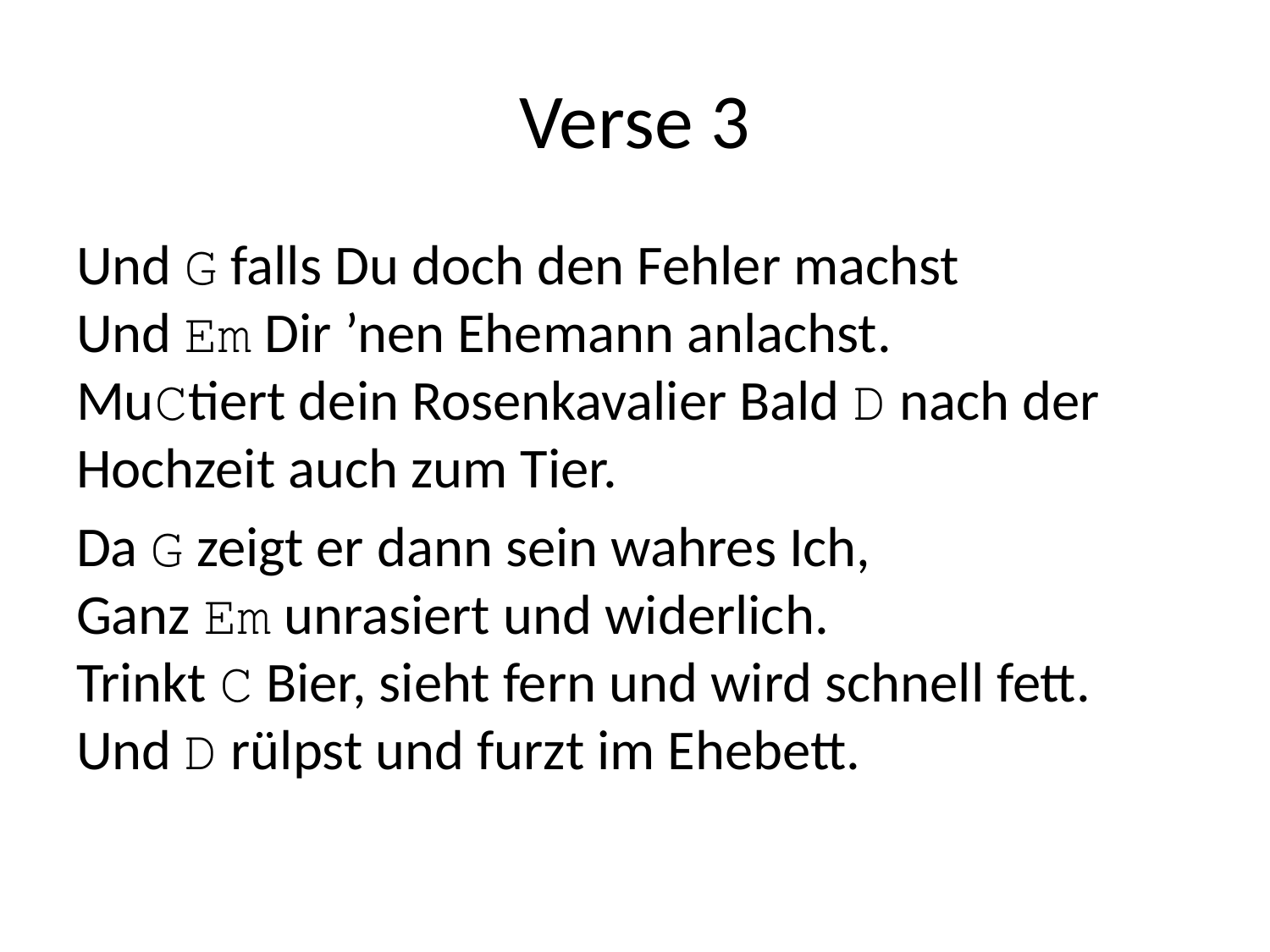

# Verse 3
Und G falls Du doch den Fehler machst
Und Em Dir ’nen Ehemann anlachst.
MuCtiert dein Rosenkavalier Bald D nach der Hochzeit auch zum Tier.
Da G zeigt er dann sein wahres Ich,
Ganz Em unrasiert und widerlich.
Trinkt C Bier, sieht fern und wird schnell fett. Und D rülpst und furzt im Ehebett.